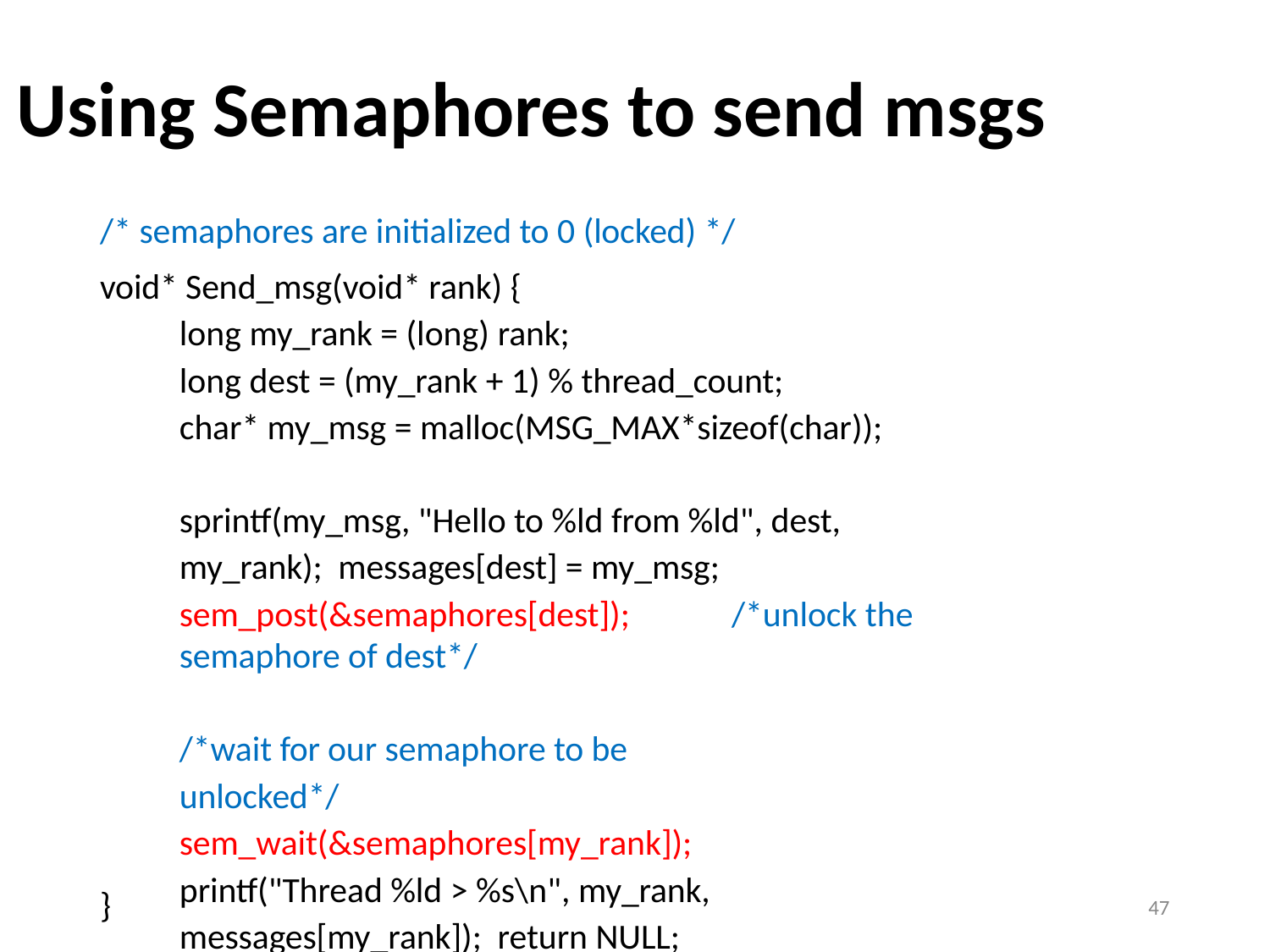

# Using Semaphores to send msgs
/* semaphores are initialized to 0 (locked) */
void* Send_msg(void* rank) {
long my_rank = (long) rank;
long dest = (my_rank + 1) % thread_count;
char* my_msg = malloc(MSG_MAX*sizeof(char));

sprintf(my_msg, "Hello to %ld from %ld", dest, my_rank);  messages[dest] = my_msg;
sem_post(&semaphores[dest]);	/*unlock the semaphore of dest*/

/*wait for our semaphore to be unlocked*/  sem_wait(&semaphores[my_rank]);
printf("Thread %ld > %s\n", my_rank, messages[my_rank]);  return NULL;
}
47